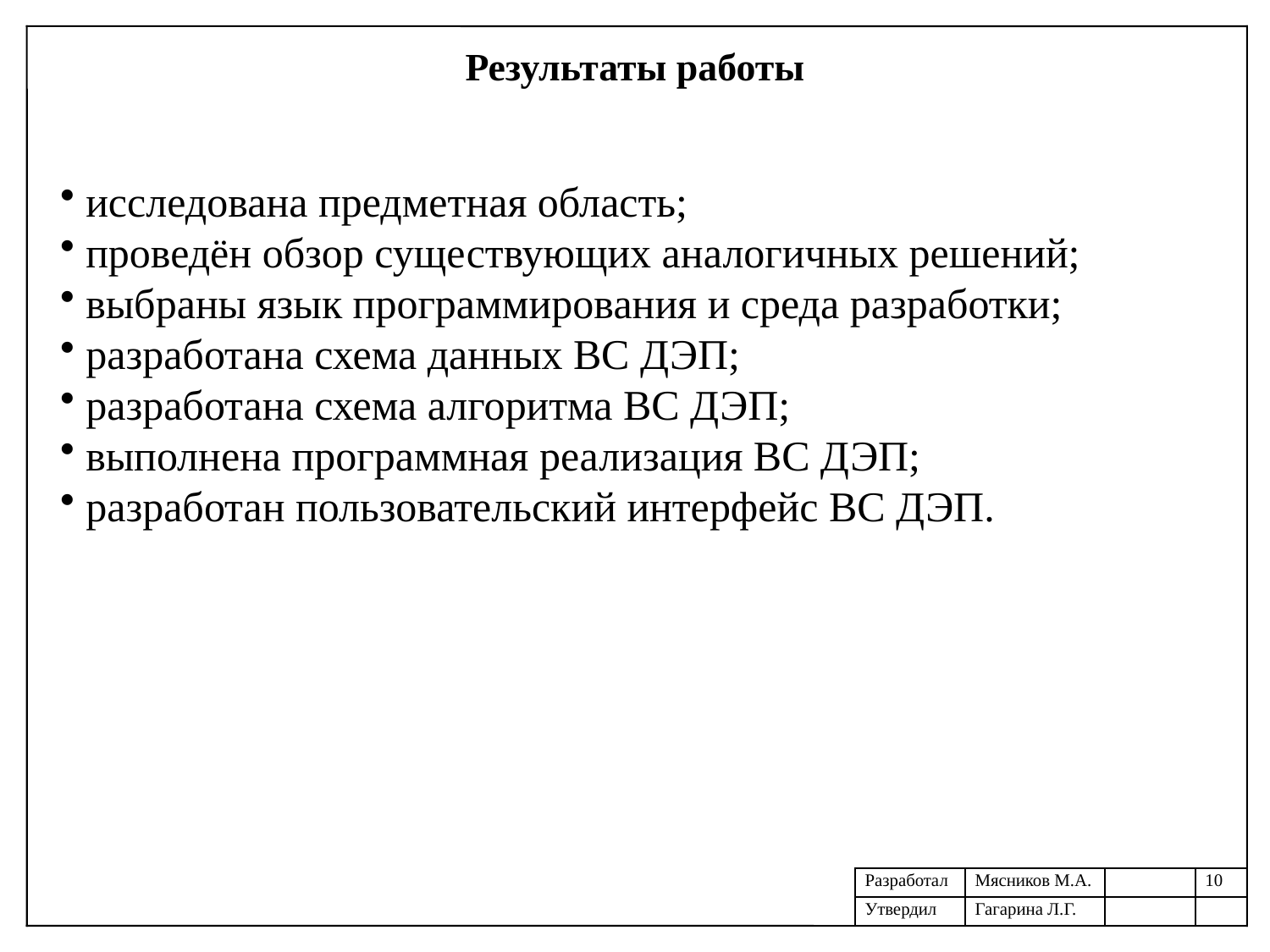

Результаты работы
 исследована предметная область;
 проведён обзор существующих аналогичных решений;
 выбраны язык программирования и среда разработки;
 разработана схема данных ВС ДЭП;
 разработана схема алгоритма ВС ДЭП;
 выполнена программная реализация ВС ДЭП;
 разработан пользовательский интерфейс ВС ДЭП.

| Разработал | Мясников М.А. |  | 10 |
| --- | --- | --- | --- |
| Утвердил | Гагарина Л.Г. |  |  |